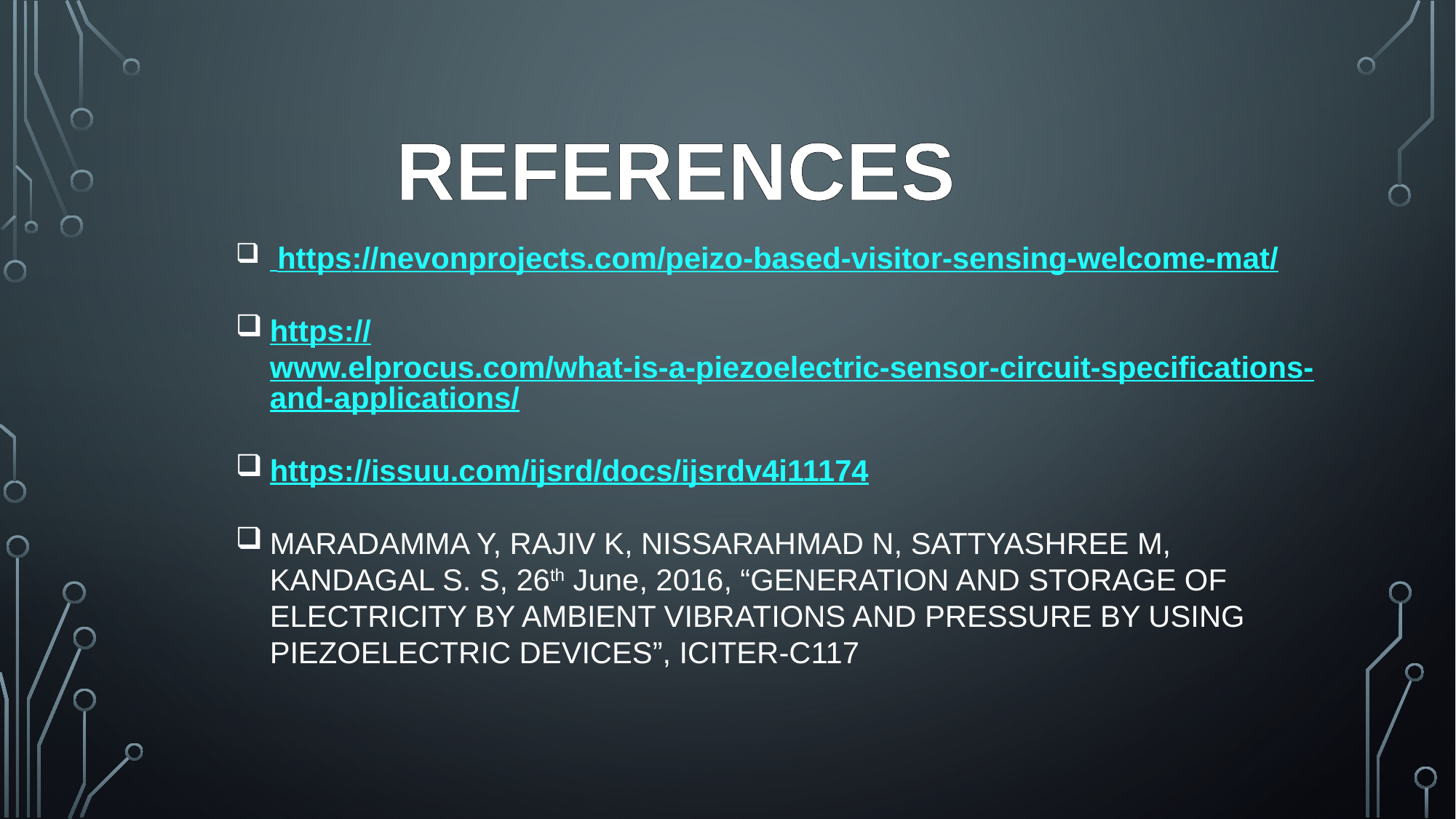

REFERENCES
 https://nevonprojects.com/peizo-based-visitor-sensing-welcome-mat/

https://www.elprocus.com/what-is-a-piezoelectric-sensor-circuit-specifications-and-applications/

https://issuu.com/ijsrd/docs/ijsrdv4i11174

MARADAMMA Y, RAJIV K, NISSARAHMAD N, SATTYASHREE M, KANDAGAL S. S, 26th June, 2016, “GENERATION AND STORAGE OF ELECTRICITY BY AMBIENT VIBRATIONS AND PRESSURE BY USING PIEZOELECTRIC DEVICES”, ICITER-C117